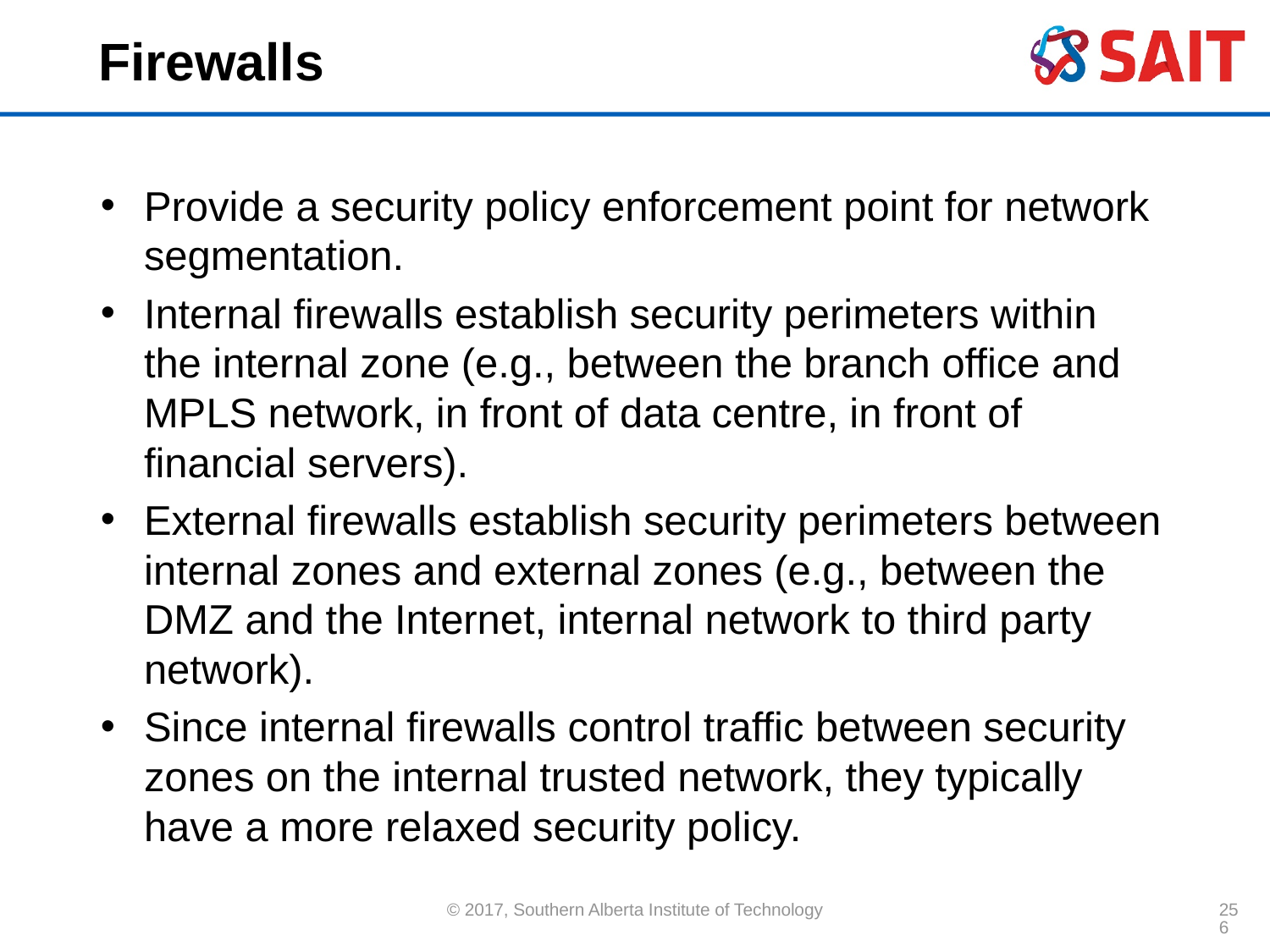

# Firewalls
Provide a security policy enforcement point for network segmentation.
Internal firewalls establish security perimeters within the internal zone (e.g., between the branch office and MPLS network, in front of data centre, in front of financial servers).
External firewalls establish security perimeters between internal zones and external zones (e.g., between the DMZ and the Internet, internal network to third party network).
Since internal firewalls control traffic between security zones on the internal trusted network, they typically have a more relaxed security policy.